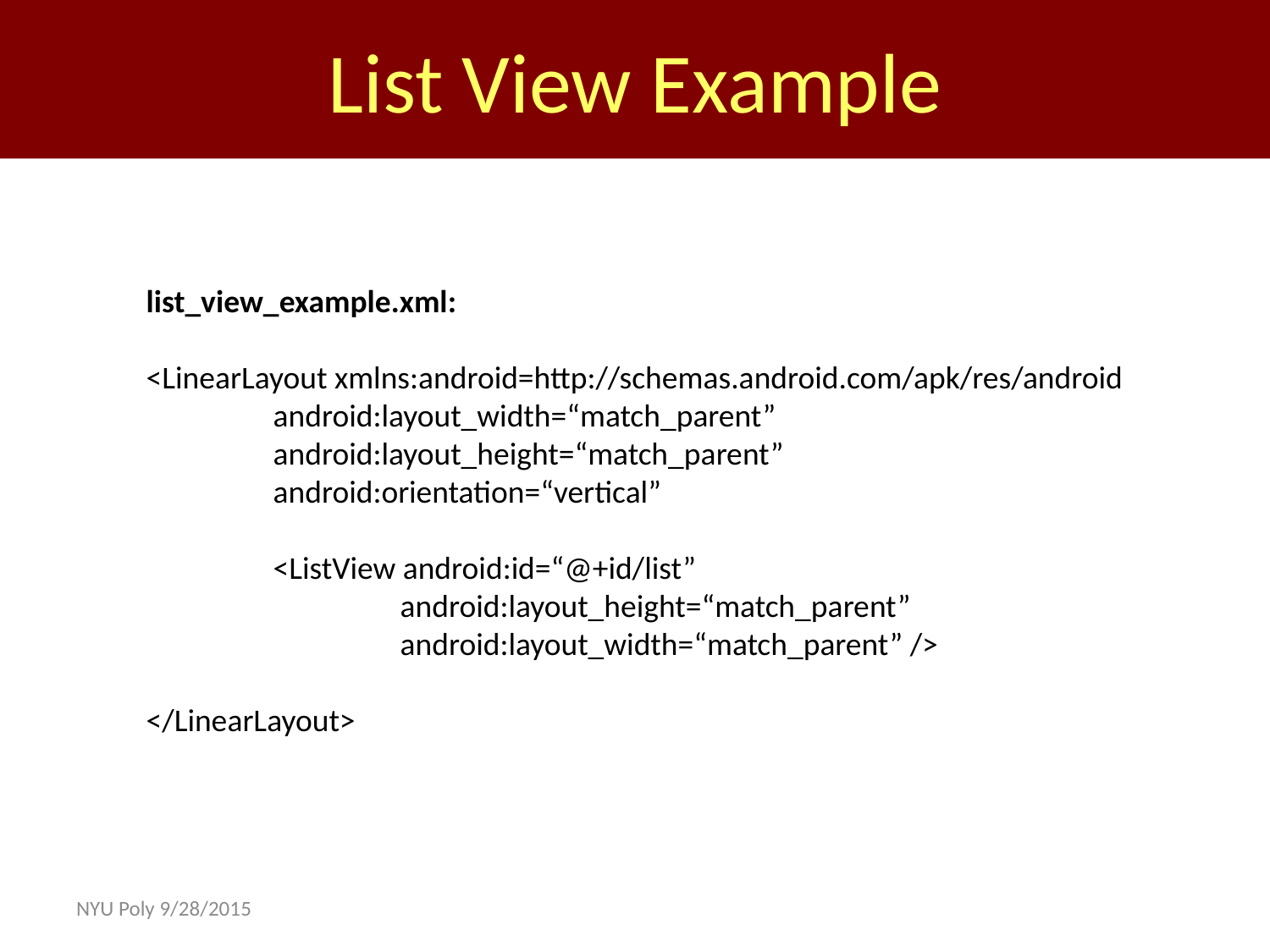

List View Example
list_view_example.xml:

<LinearLayout xmlns:android=http://schemas.android.com/apk/res/android
	android:layout_width=“match_parent”
	android:layout_height=“match_parent”
	android:orientation=“vertical”

	<ListView android:id=“@+id/list”
		android:layout_height=“match_parent”
		android:layout_width=“match_parent” />

</LinearLayout>
NYU Poly 9/28/2015